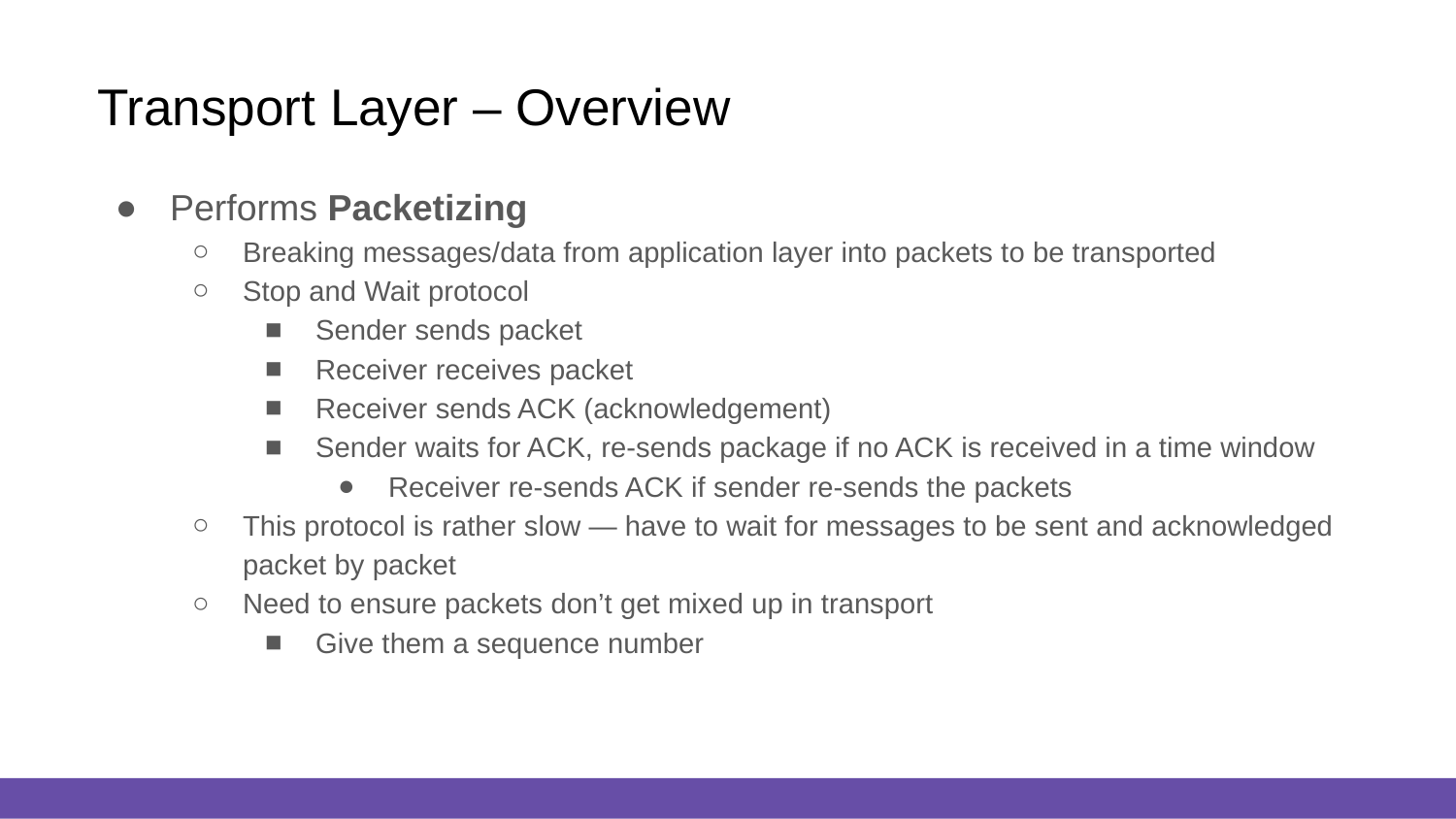

# Transport Layer – Overview
Performs Packetizing
Breaking messages/data from application layer into packets to be transported
Stop and Wait protocol
Sender sends packet
Receiver receives packet
Receiver sends ACK (acknowledgement)
Sender waits for ACK, re-sends package if no ACK is received in a time window
Receiver re-sends ACK if sender re-sends the packets
This protocol is rather slow — have to wait for messages to be sent and acknowledged packet by packet
Need to ensure packets don’t get mixed up in transport
Give them a sequence number